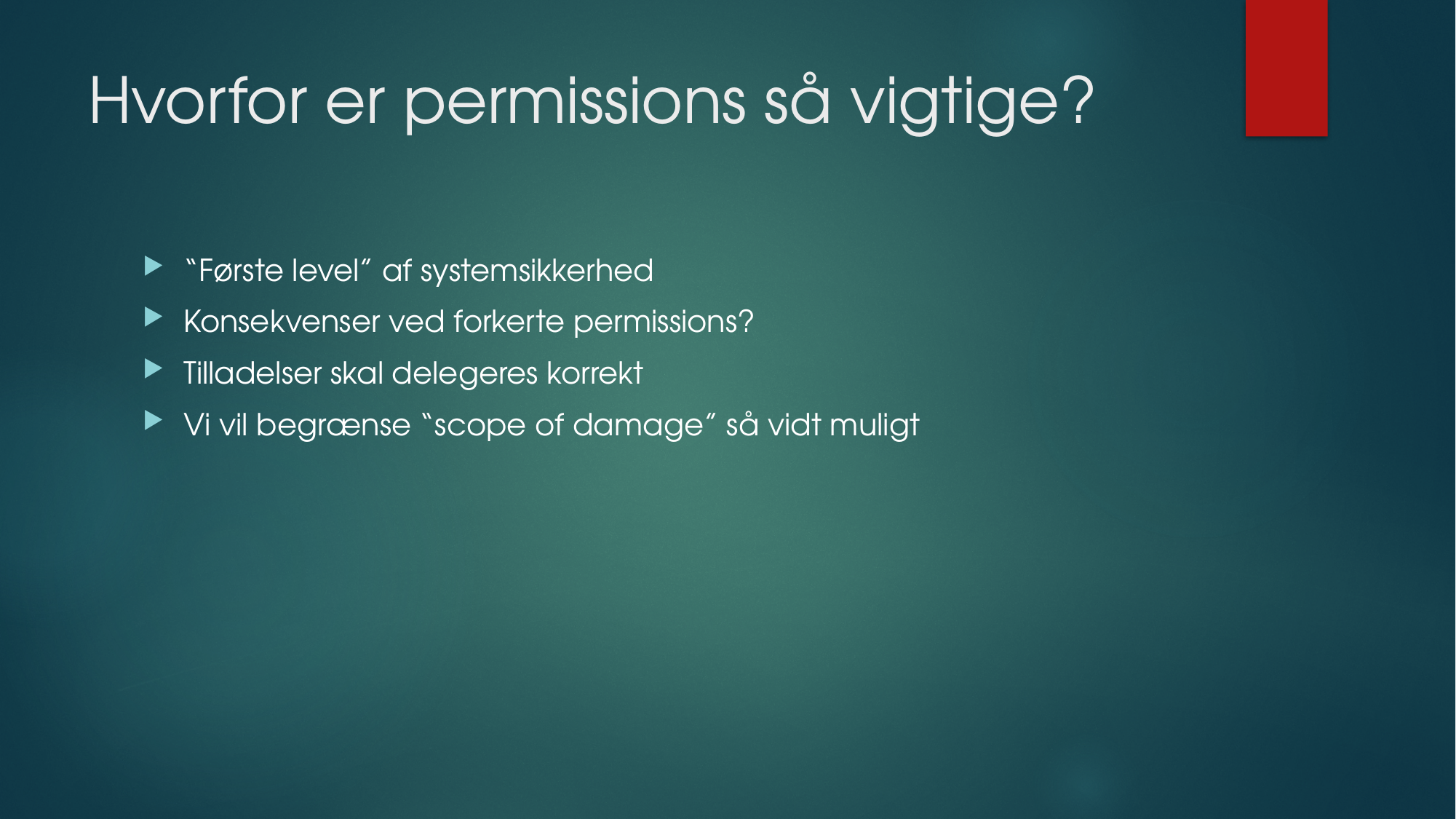

# Hvorfor er permissions så vigtige?
“Første level” af systemsikkerhed
Konsekvenser ved forkerte permissions?
Tilladelser skal delegeres korrekt
Vi vil begrænse “scope of damage” så vidt muligt